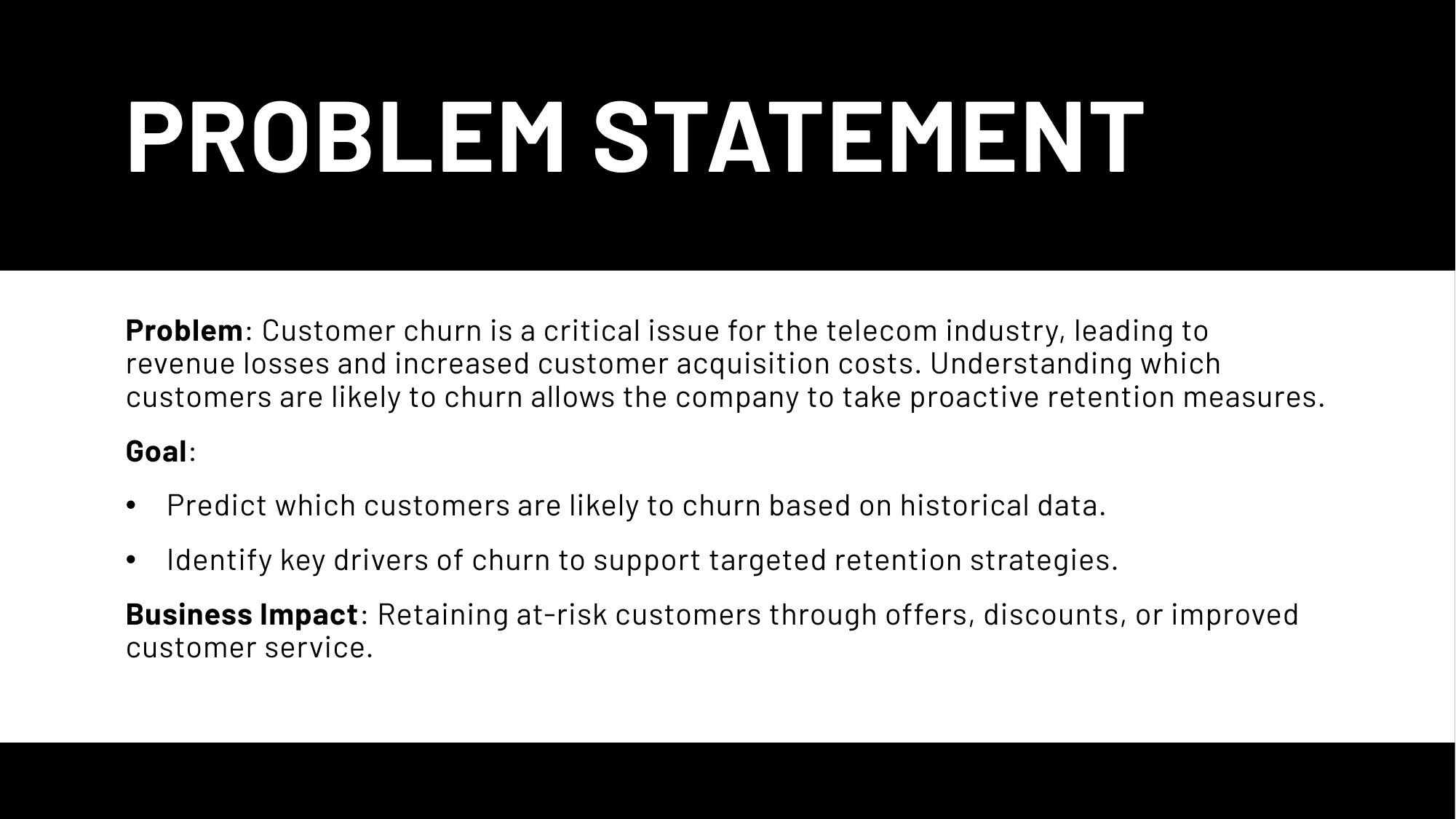

# Problem Statement

Problem: Customer churn is a critical issue for the telecom industry, leading to revenue losses and increased customer acquisition costs. Understanding which customers are likely to churn allows the company to take proactive retention measures.
Goal:
Predict which customers are likely to churn based on historical data.
Identify key drivers of churn to support targeted retention strategies.
Business Impact: Retaining at-risk customers through offers, discounts, or improved customer service.